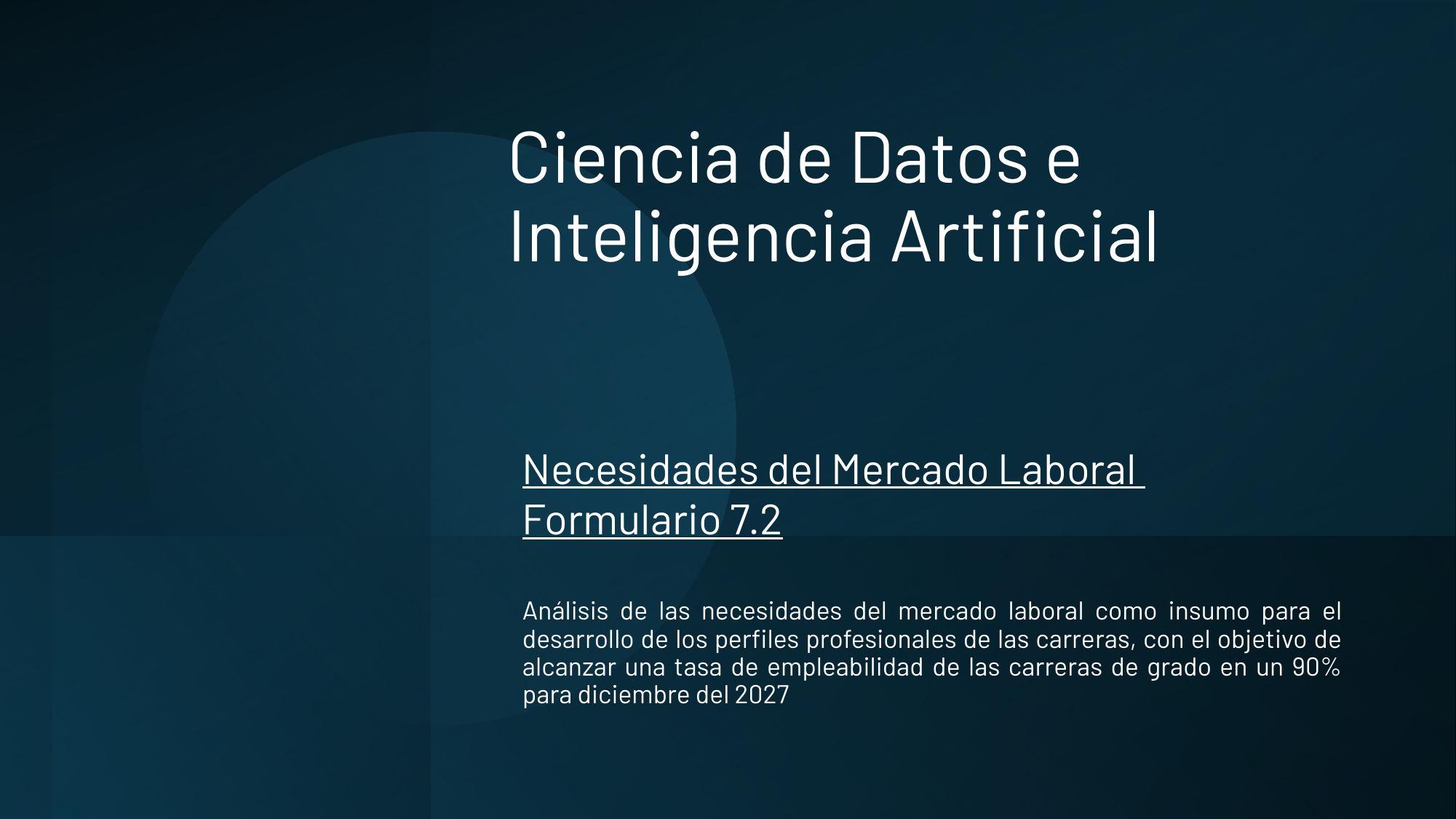

# Ciencia de Datos e Inteligencia Artificial

Necesidades del Mercado Laboral
Formulario 7.2

Análisis de las necesidades del mercado laboral como insumo para el desarrollo de los perfiles profesionales de las carreras, con el objetivo de alcanzar una tasa de empleabilidad de las carreras de grado en un 90% para diciembre del 2027